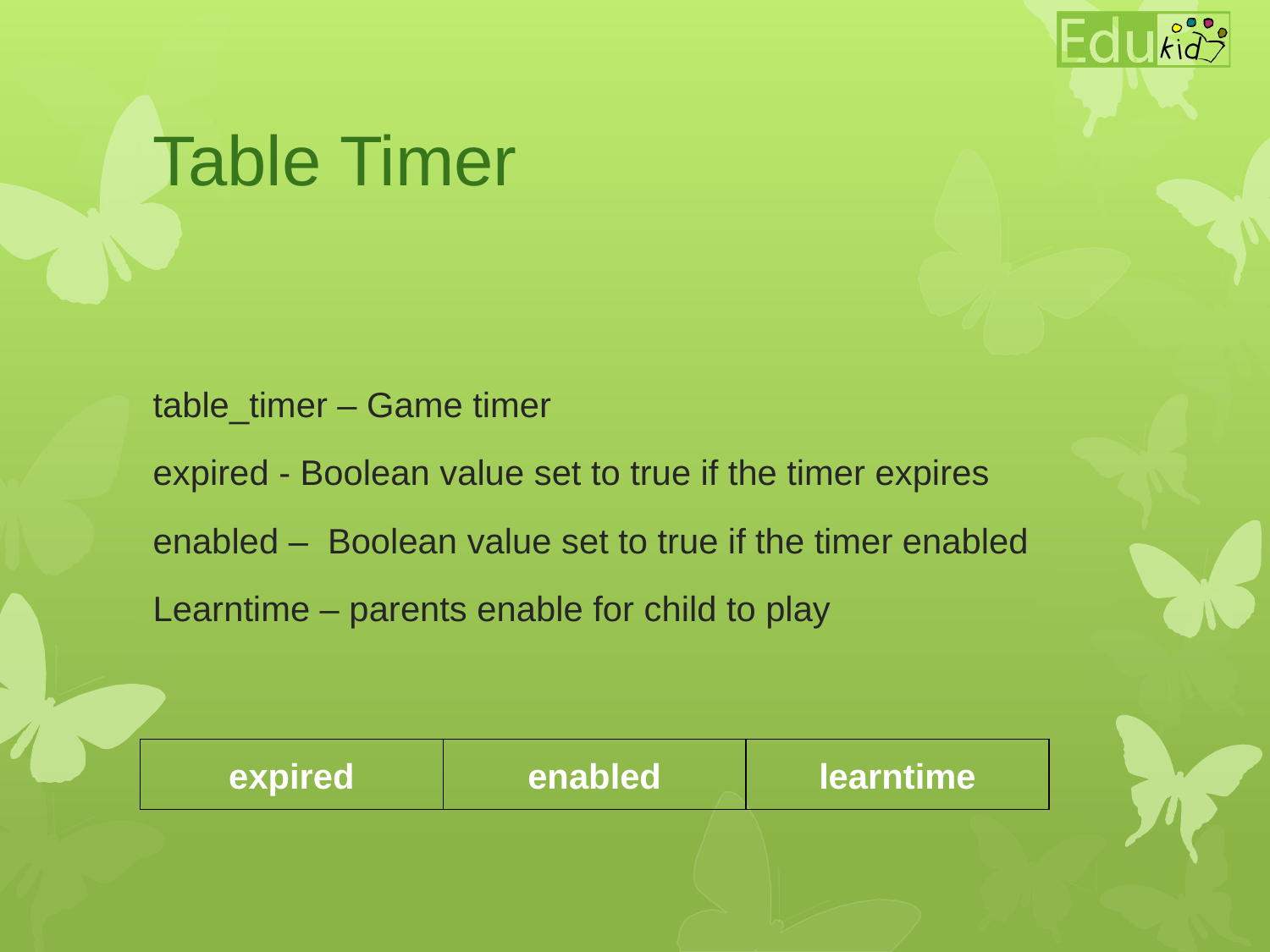

# Table Timer
table_timer – Game timer
expired - Boolean value set to true if the timer expires
enabled –  Boolean value set to true if the timer enabled
Learntime – parents enable for child to play

| expired | enabled | learntime |
| --- | --- | --- |